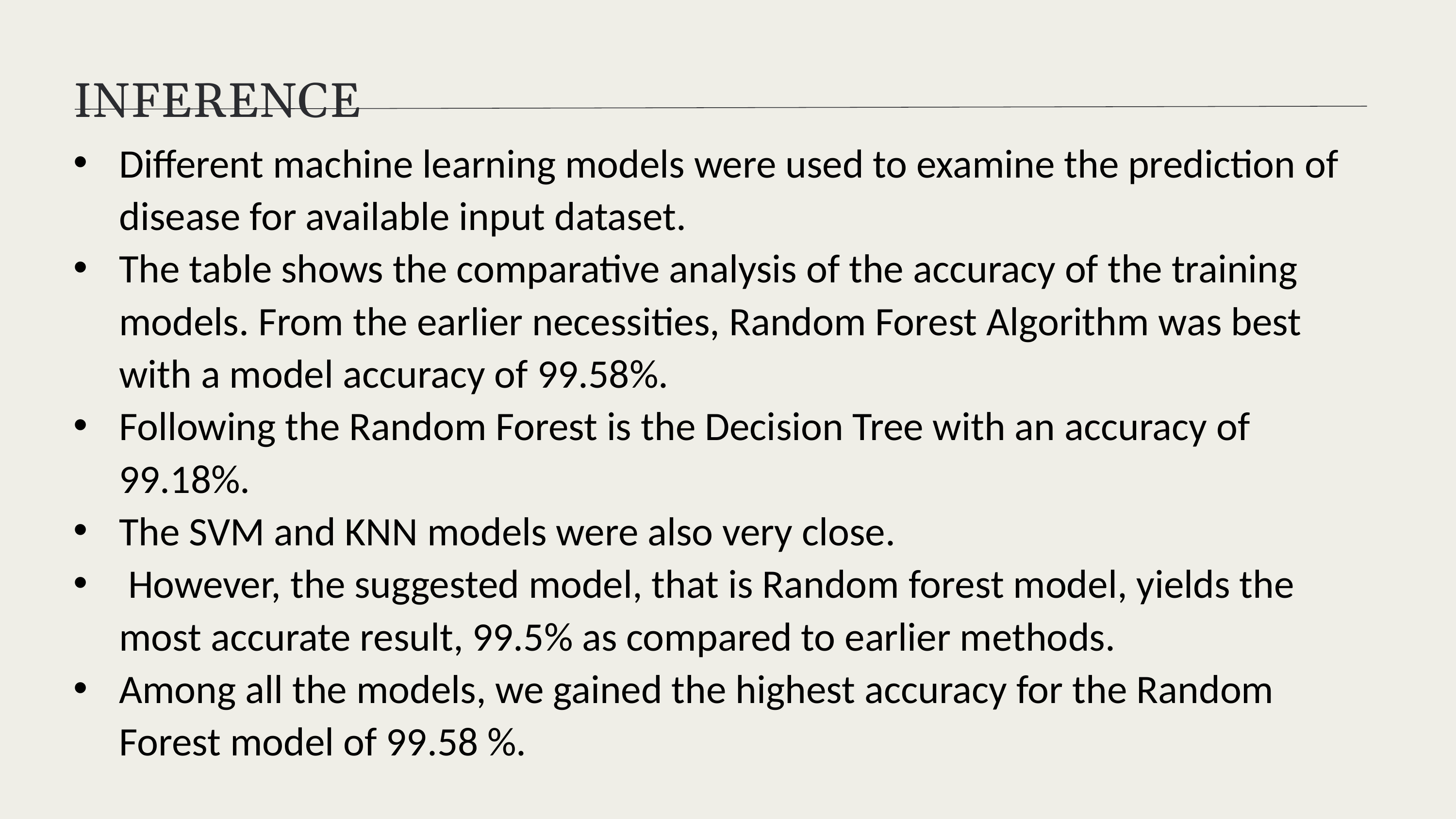

INFERENCE

Different machine learning models were used to examine the prediction of disease for available input dataset.
The table shows the comparative analysis of the accuracy of the training models. From the earlier necessities, Random Forest Algorithm was best with a model accuracy of 99.58%.
Following the Random Forest is the Decision Tree with an accuracy of 99.18%.
The SVM and KNN models were also very close.
 However, the suggested model, that is Random forest model, yields the most accurate result, 99.5% as compared to earlier methods.
Among all the models, we gained the highest accuracy for the Random Forest model of 99.58 %.